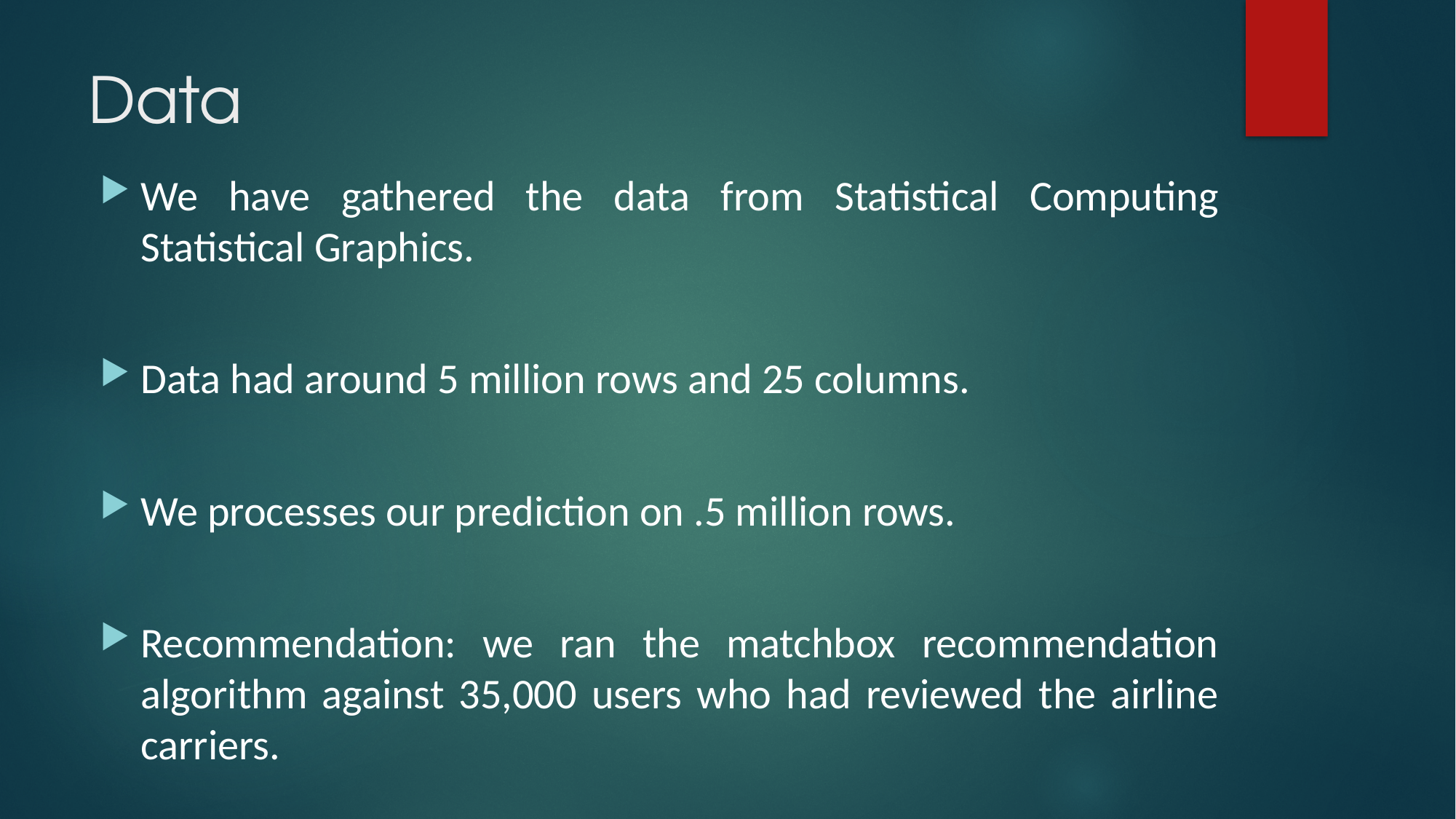

# Data
We have gathered the data from Statistical Computing Statistical Graphics.

Data had around 5 million rows and 25 columns.

We processes our prediction on .5 million rows.

Recommendation: we ran the matchbox recommendation algorithm against 35,000 users who had reviewed the airline carriers.